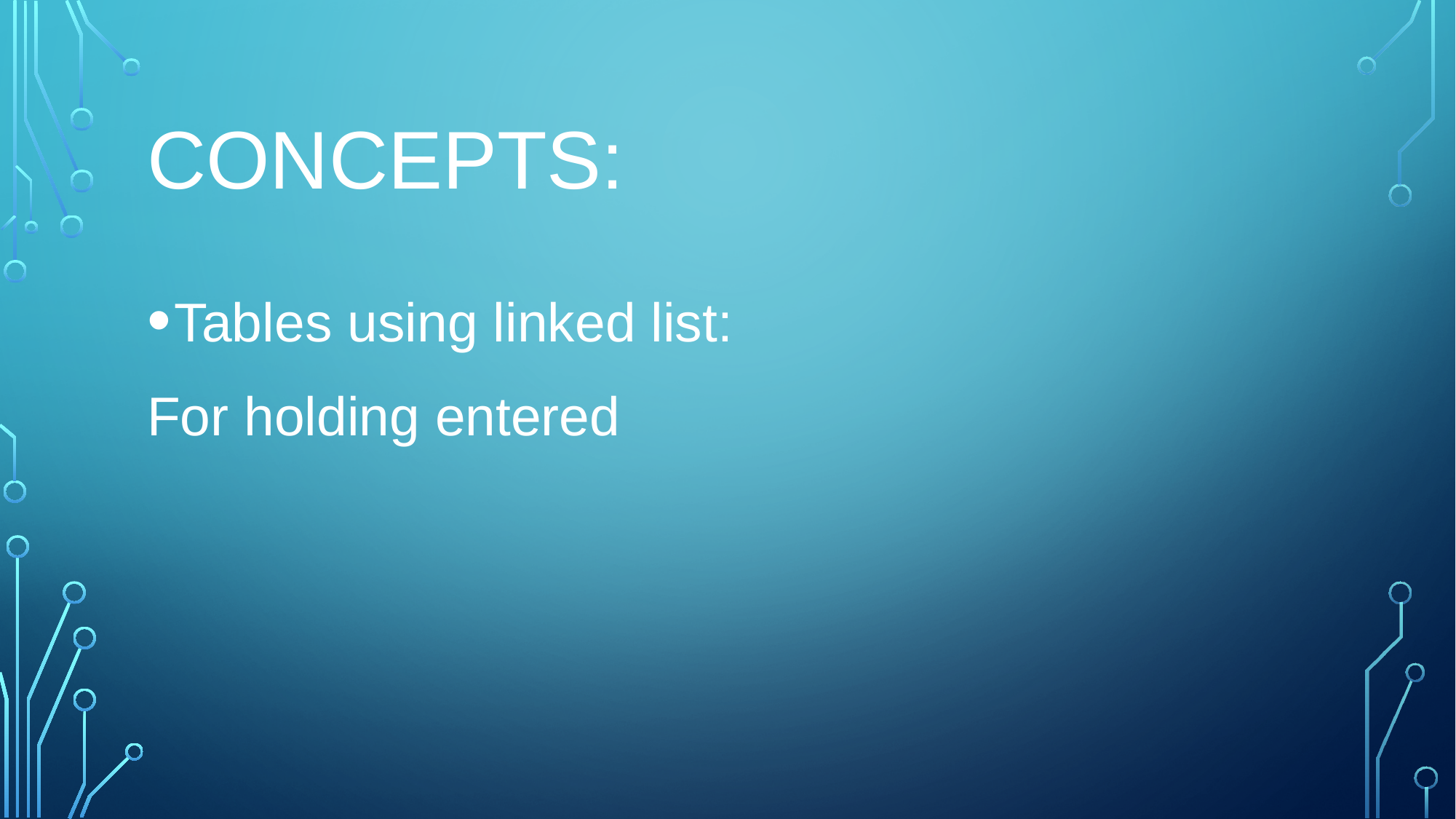

# Concepts:
Tables using linked list:
For holding entered